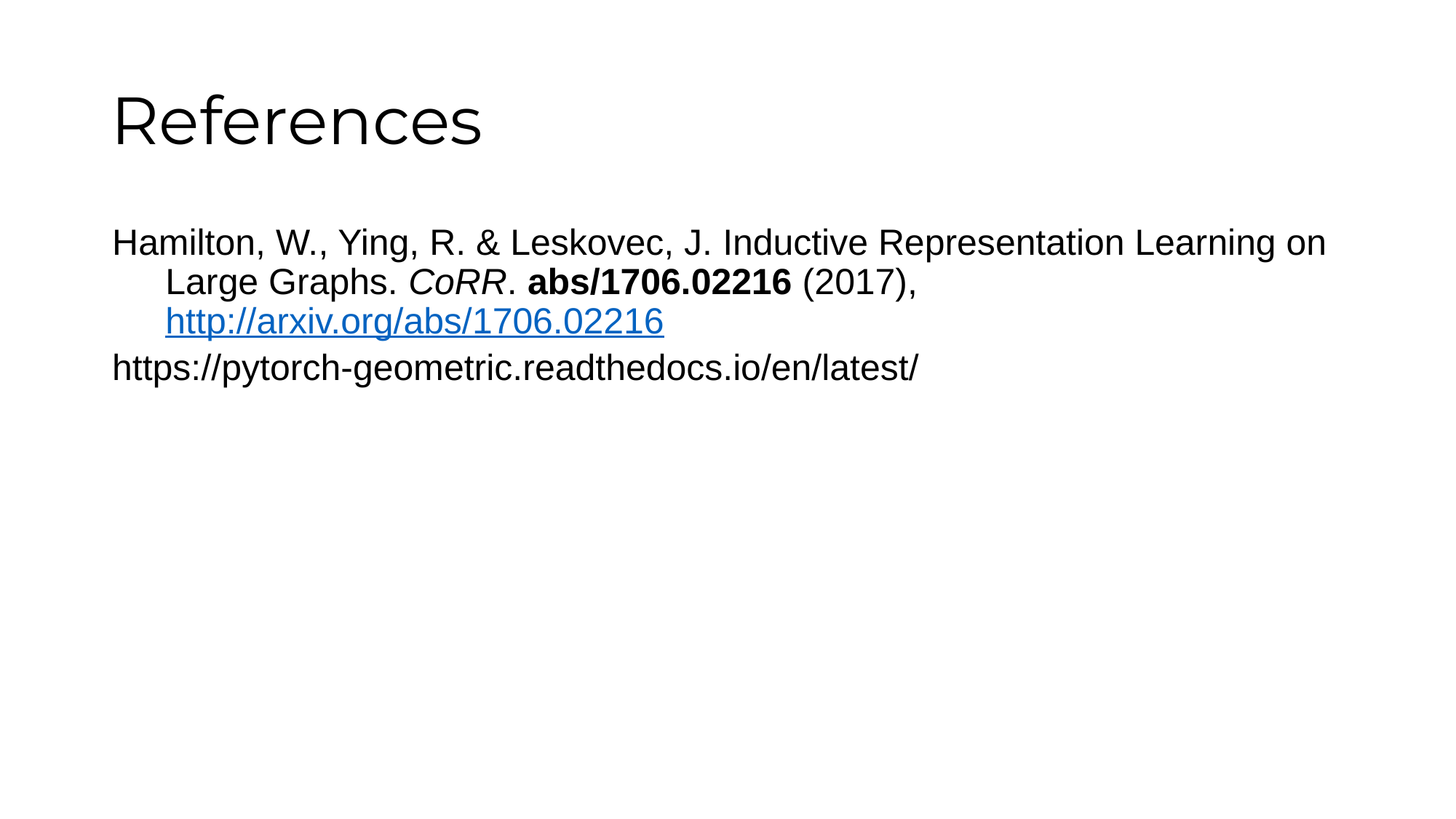

# References
Hamilton, W., Ying, R. & Leskovec, J. Inductive Representation Learning on Large Graphs. CoRR. abs/1706.02216 (2017), http://arxiv.org/abs/1706.02216
https://pytorch-geometric.readthedocs.io/en/latest/